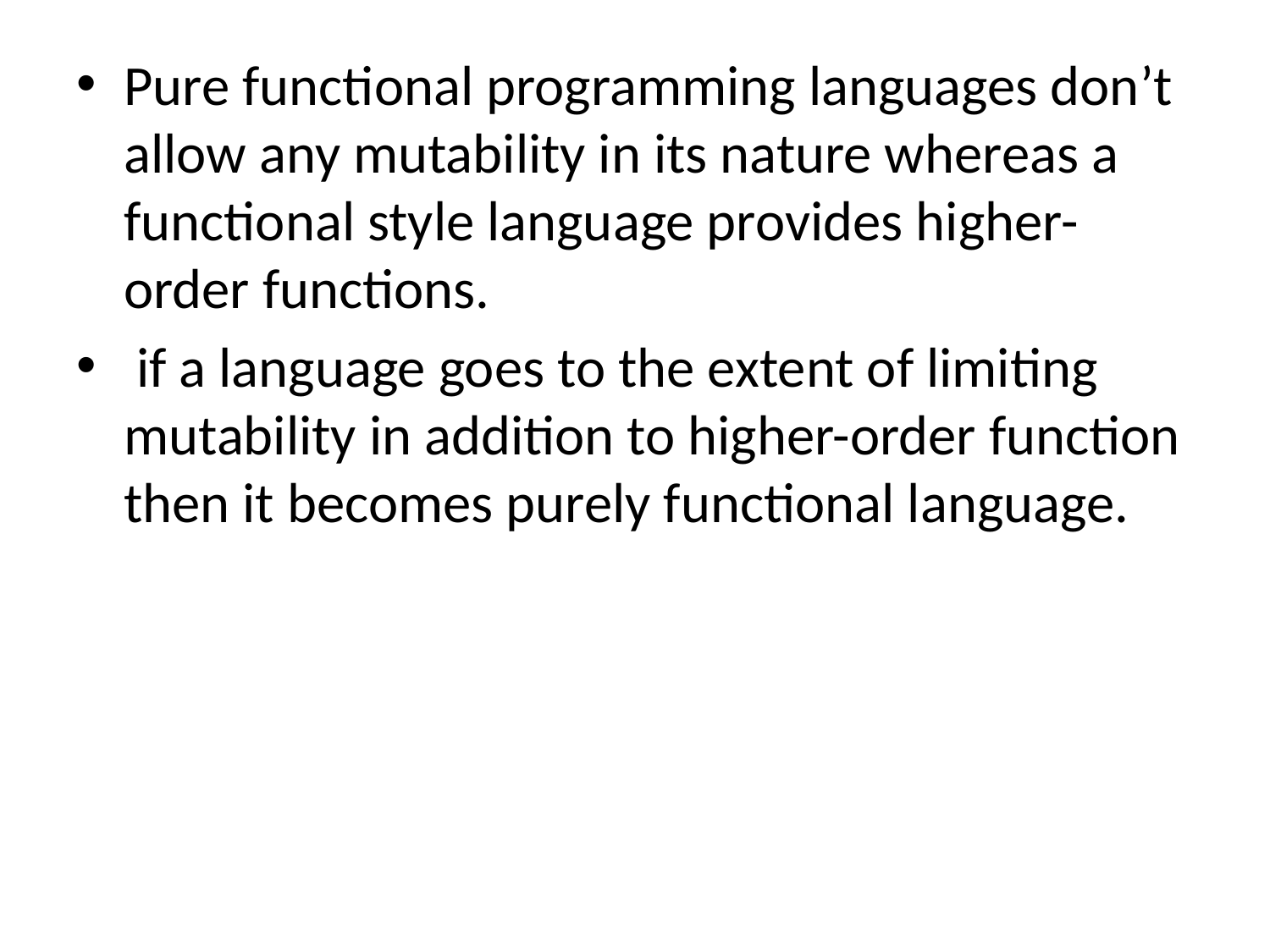

Pure functional programming languages don’t allow any mutability in its nature whereas a functional style language provides higher-order functions.
 if a language goes to the extent of limiting mutability in addition to higher-order function then it becomes purely functional language.